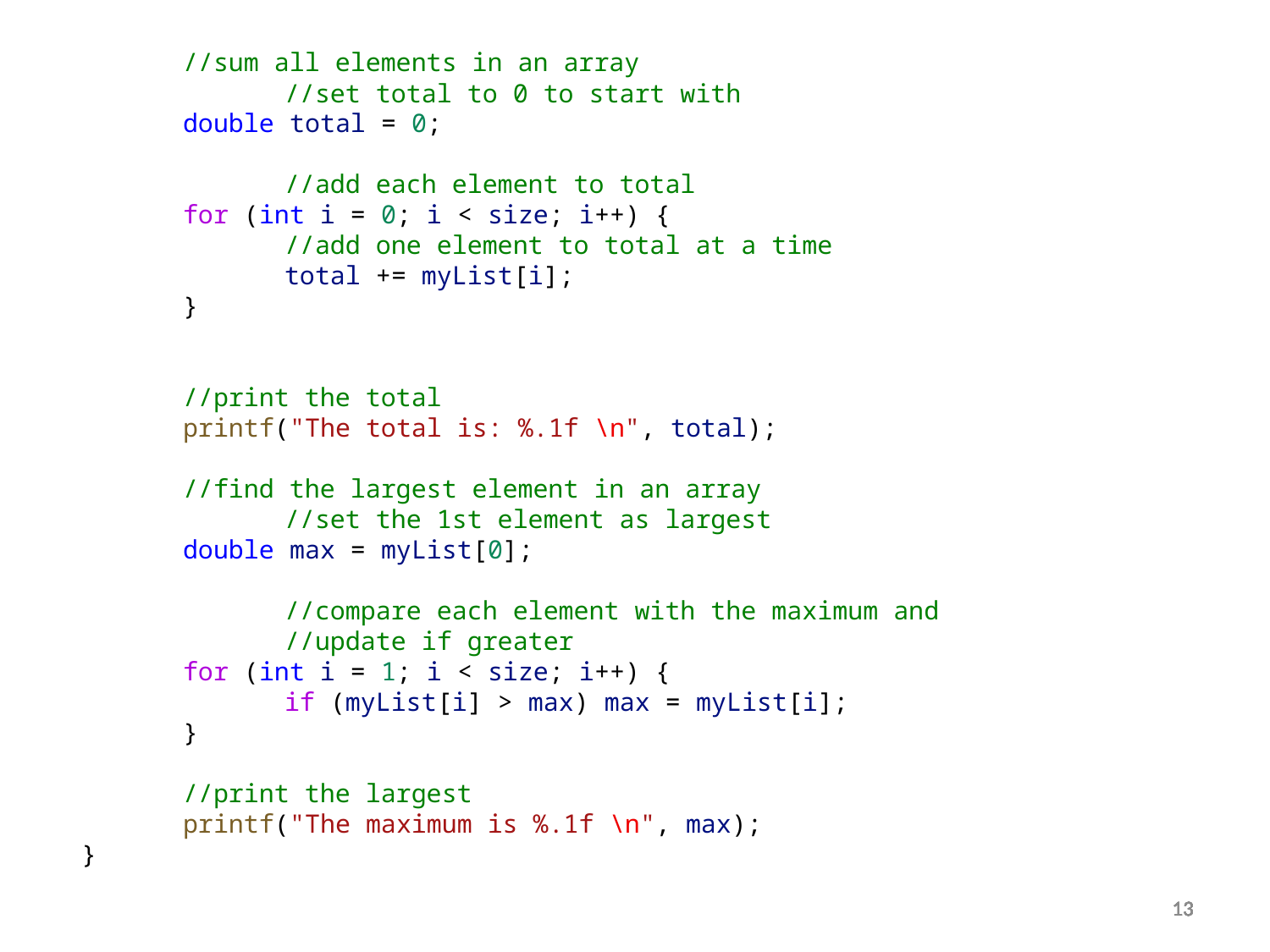

//sum all elements in an array
		//set total to 0 to start with
	double total = 0;
		//add each element to total
	for (int i = 0; i < size; i++) {
		//add one element to total at a time
		total += myList[i];
	}

	//print the total
	printf("The total is: %.1f \n", total);
	//find the largest element in an array
		//set the 1st element as largest
	double max = myList[0];
		//compare each element with the maximum and
		//update if greater
	for (int i = 1; i < size; i++) {
		if (myList[i] > max) max = myList[i];
	}

	//print the largest
	printf("The maximum is %.1f \n", max);
}

13
13
13
13
13
13
13
13
13
13
13
13
13
13
13